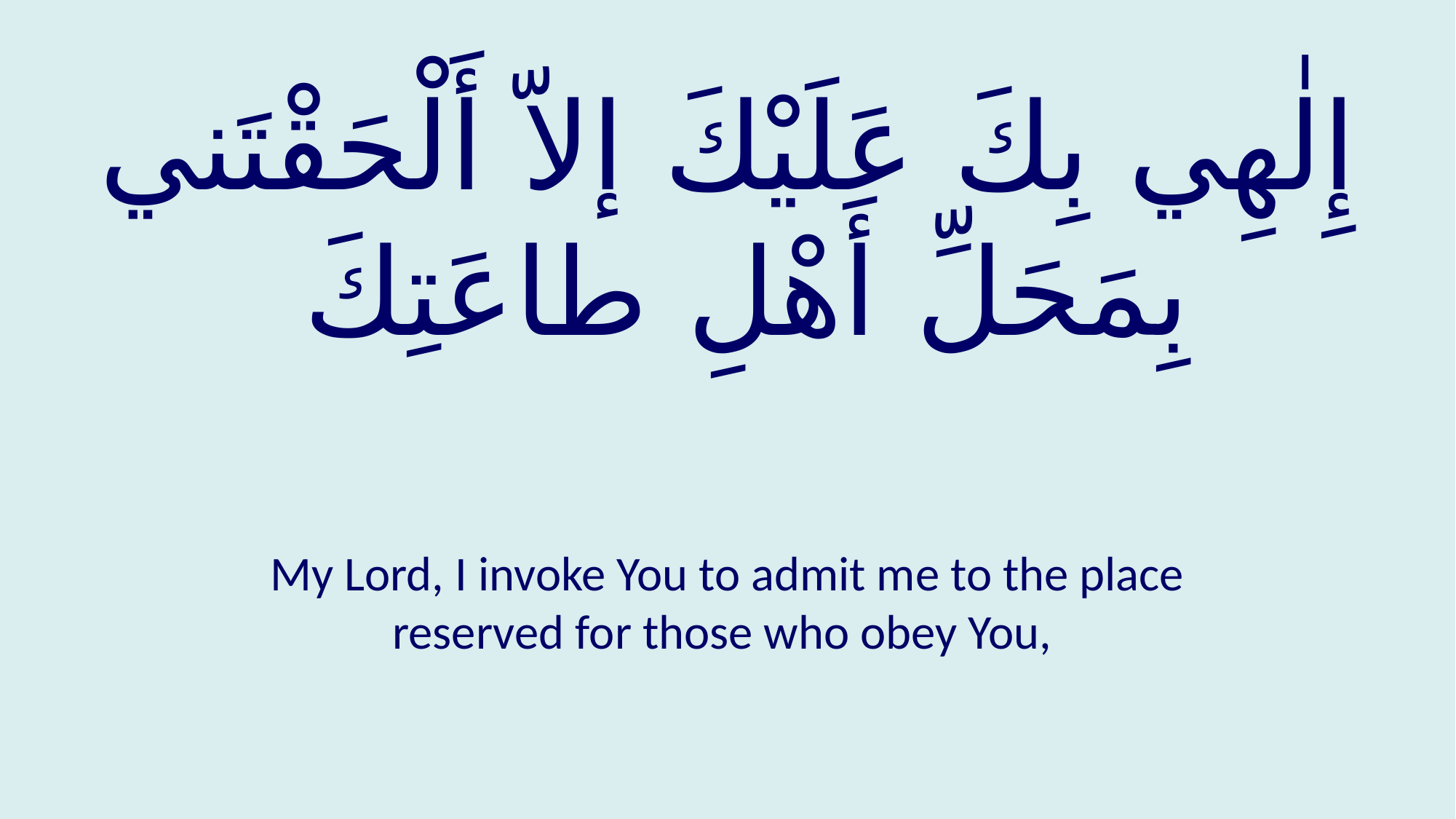

# إِلٰهِي بِكَ عَلَيْكَ إلاّ أَلْحَقْتَني بِمَحَلِّ أَهْلِ طاعَتِكَ
My Lord, I invoke You to admit me to the place reserved for those who obey You,